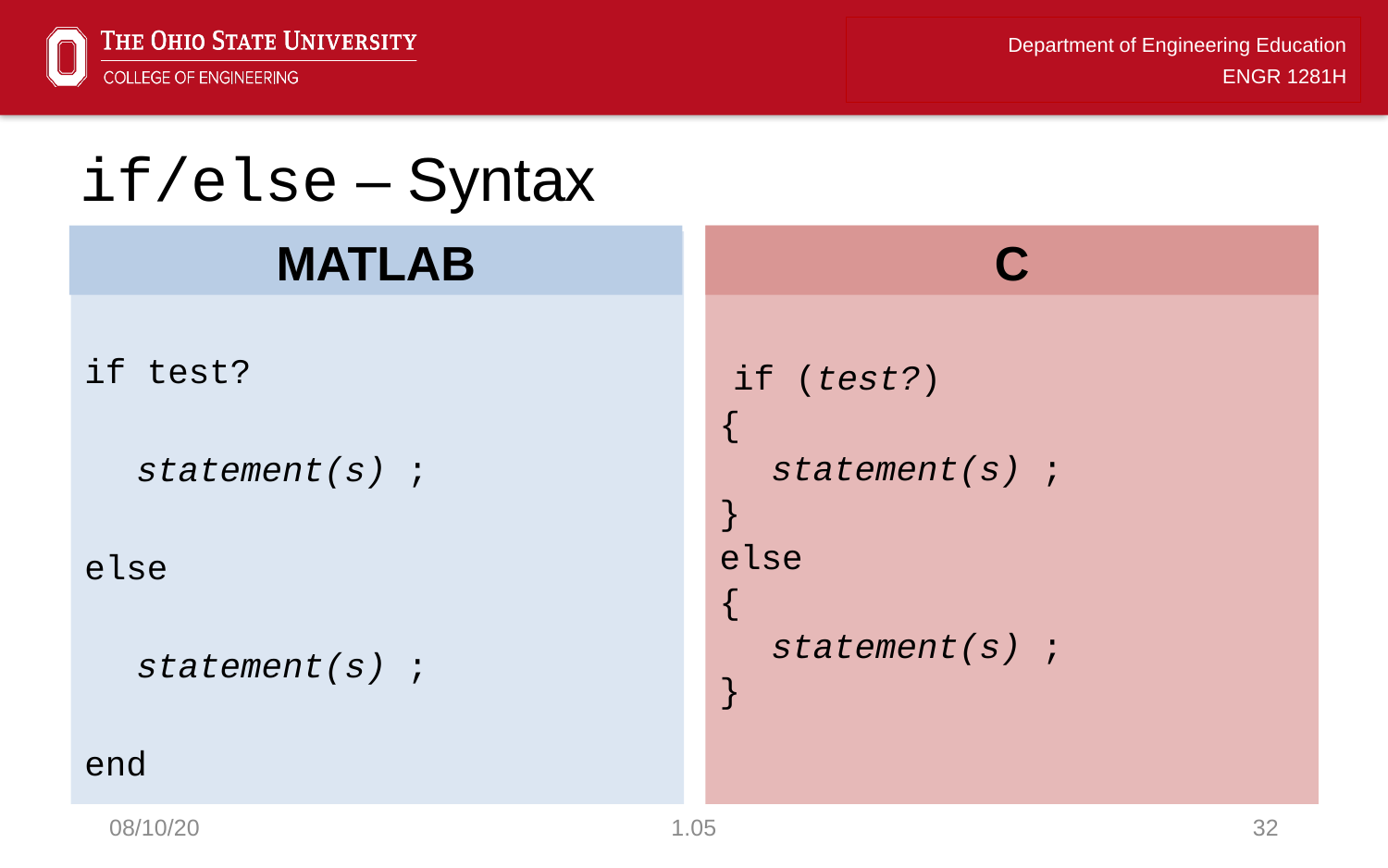

# if/else – Syntax
MATLAB
C
C

 if (test?)
{
	statement(s) ;
}
else
{
	statement(s) ;
}

MATLAB

if test?

	statement(s) ;

else

	statement(s) ;

end
08/10/20
1.05
32